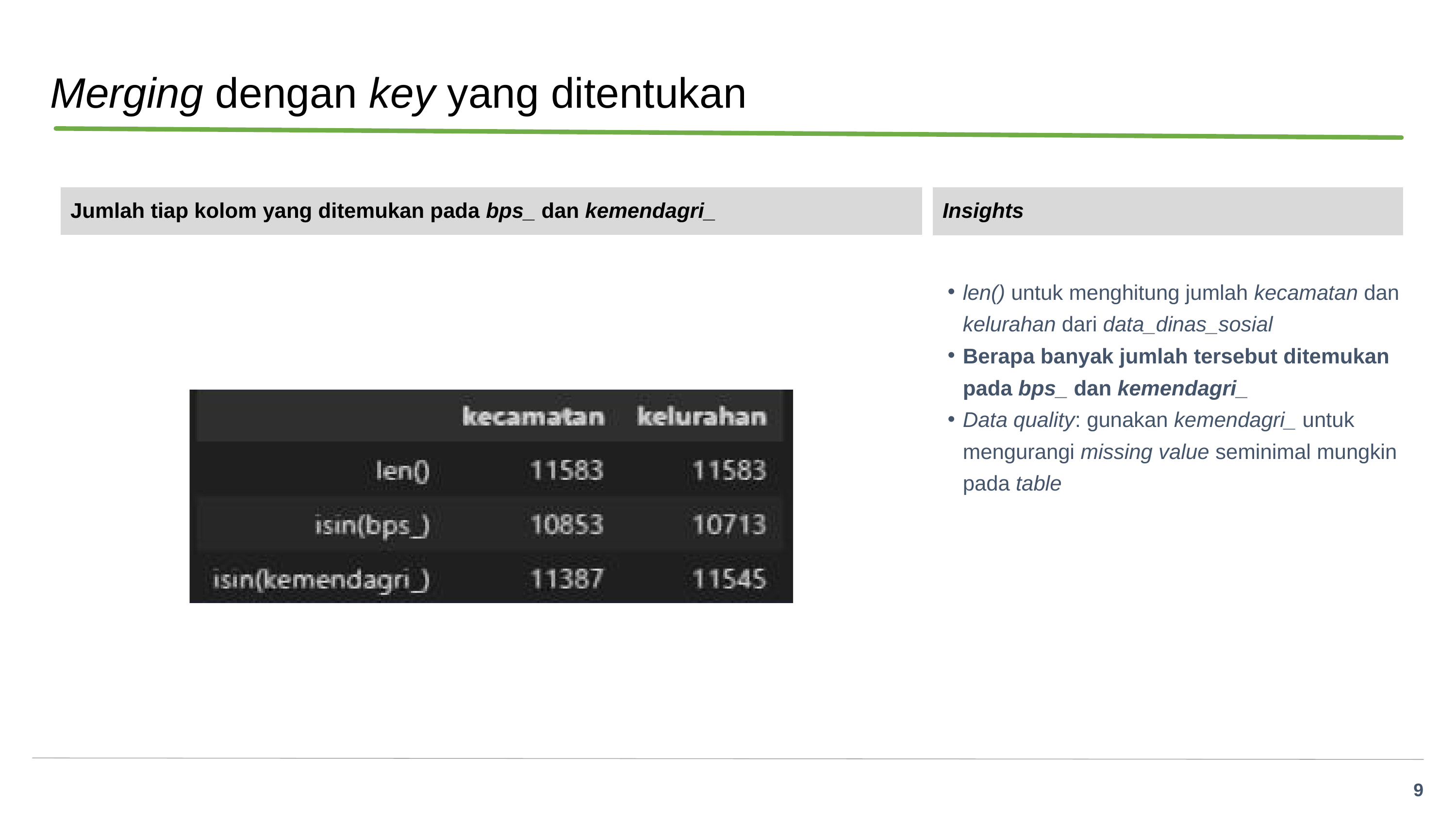

Merging dengan key yang ditentukan

 Jumlah tiap kolom yang ditemukan pada bps_ dan kemendagri_

 Insights
len() untuk menghitung jumlah kecamatan dan kelurahan dari data_dinas_sosial
Berapa banyak jumlah tersebut ditemukan pada bps_ dan kemendagri_
Data quality: gunakan kemendagri_ untuk mengurangi missing value seminimal mungkin pada table

9